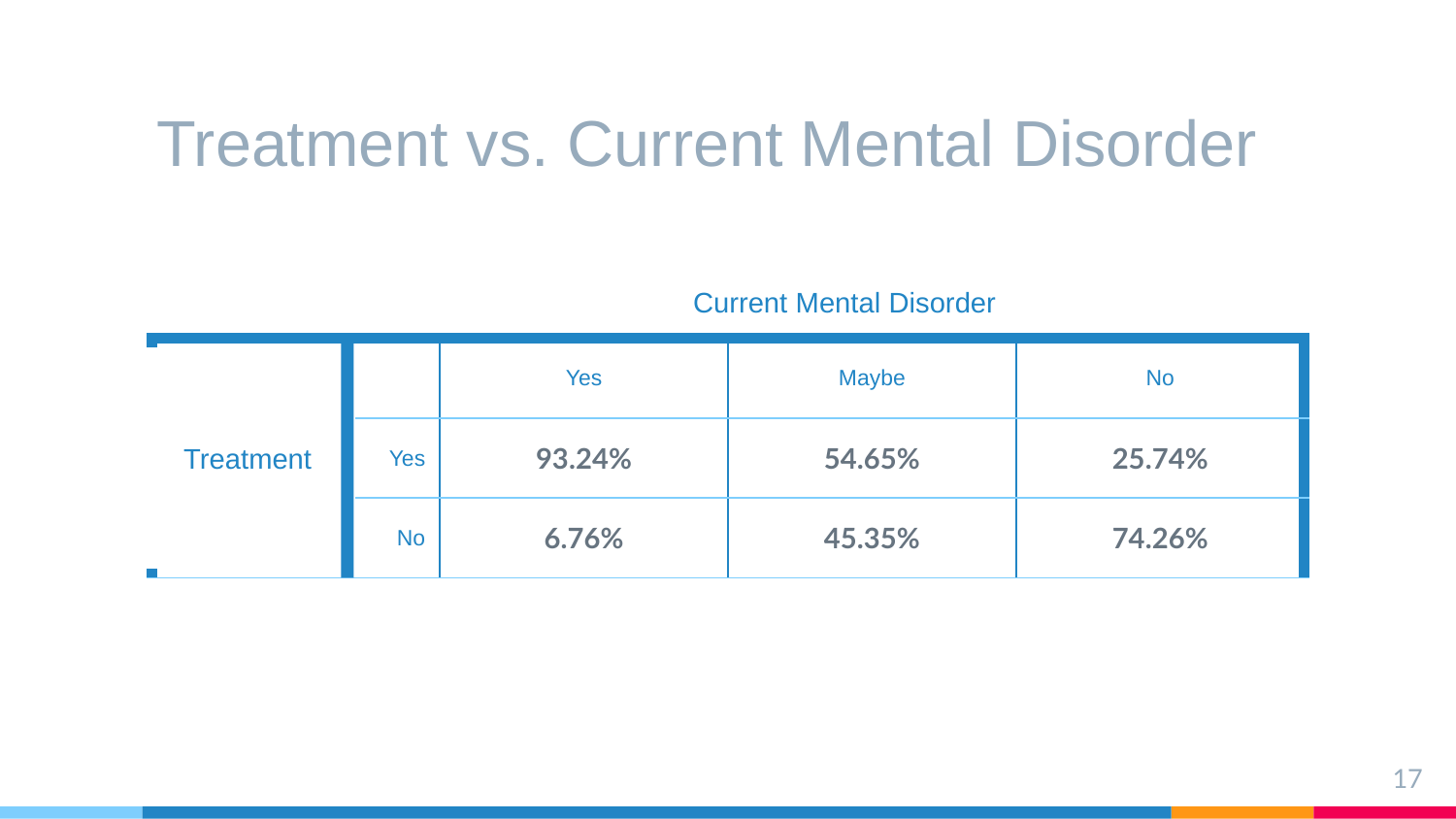

# Treatment vs. Current Mental Disorder
Current Mental Disorder
|  | Yes | Maybe | No |
| --- | --- | --- | --- |
| Yes | 93.24% | 54.65% | 25.74% |
| No | 6.76% | 45.35% | 74.26% |

Treatment
17